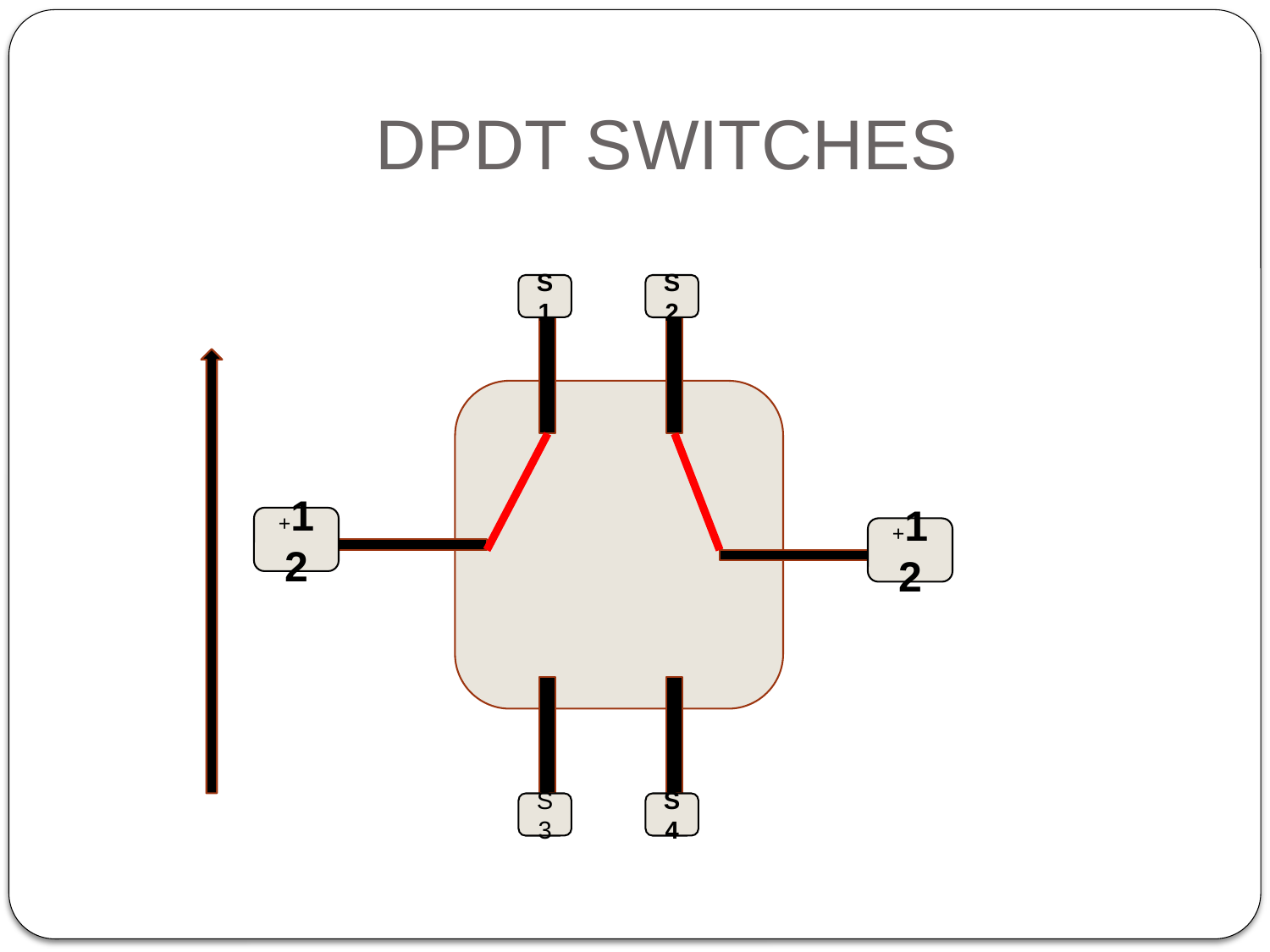

# DPDT SWITCHES
S1
S2

S3
S4

+12
+12